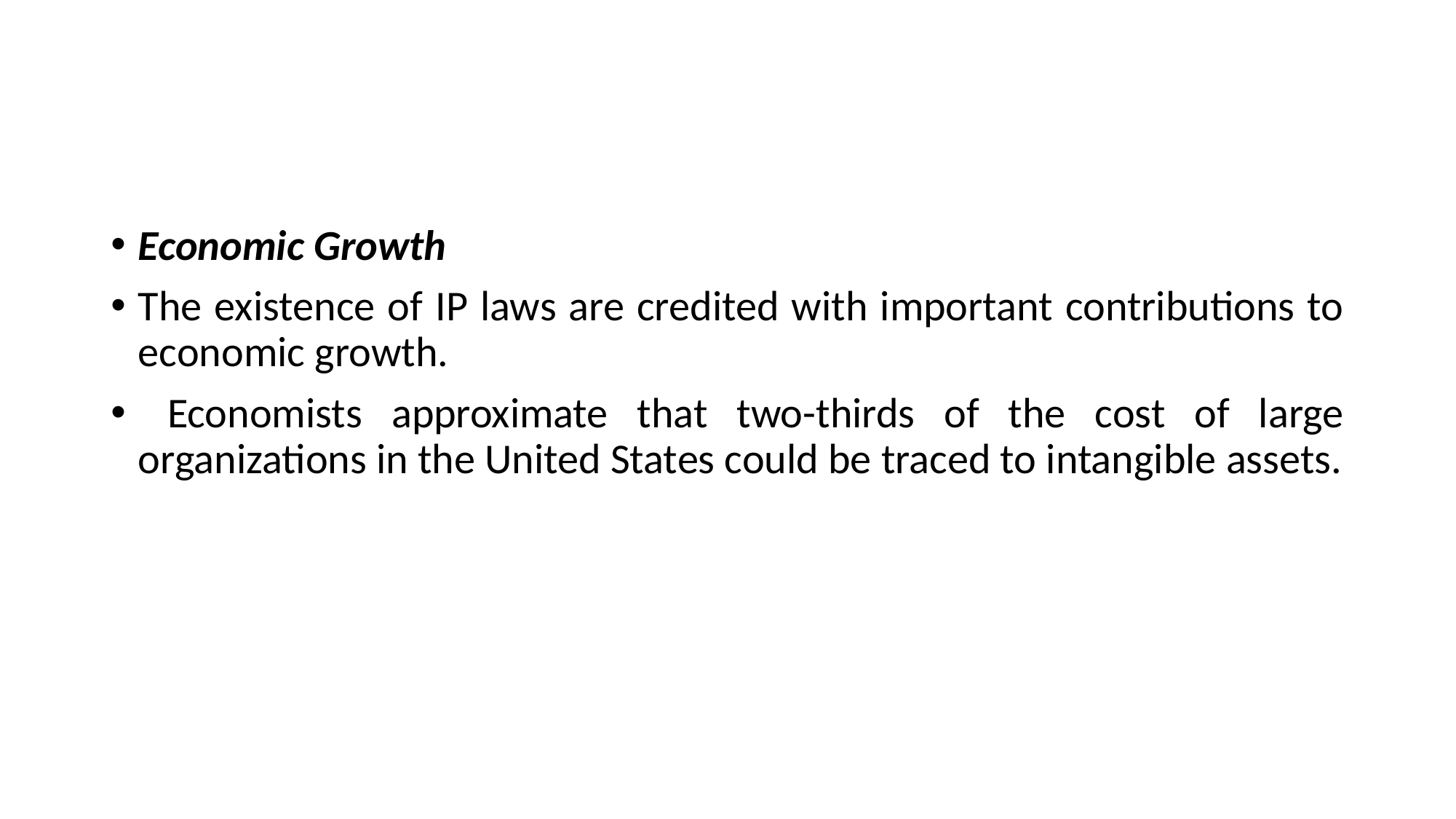

#
Economic Growth
The existence of IP laws are credited with important contributions to economic growth.
 Economists approximate that two-thirds of the cost of large organizations in the United States could be traced to intangible assets.